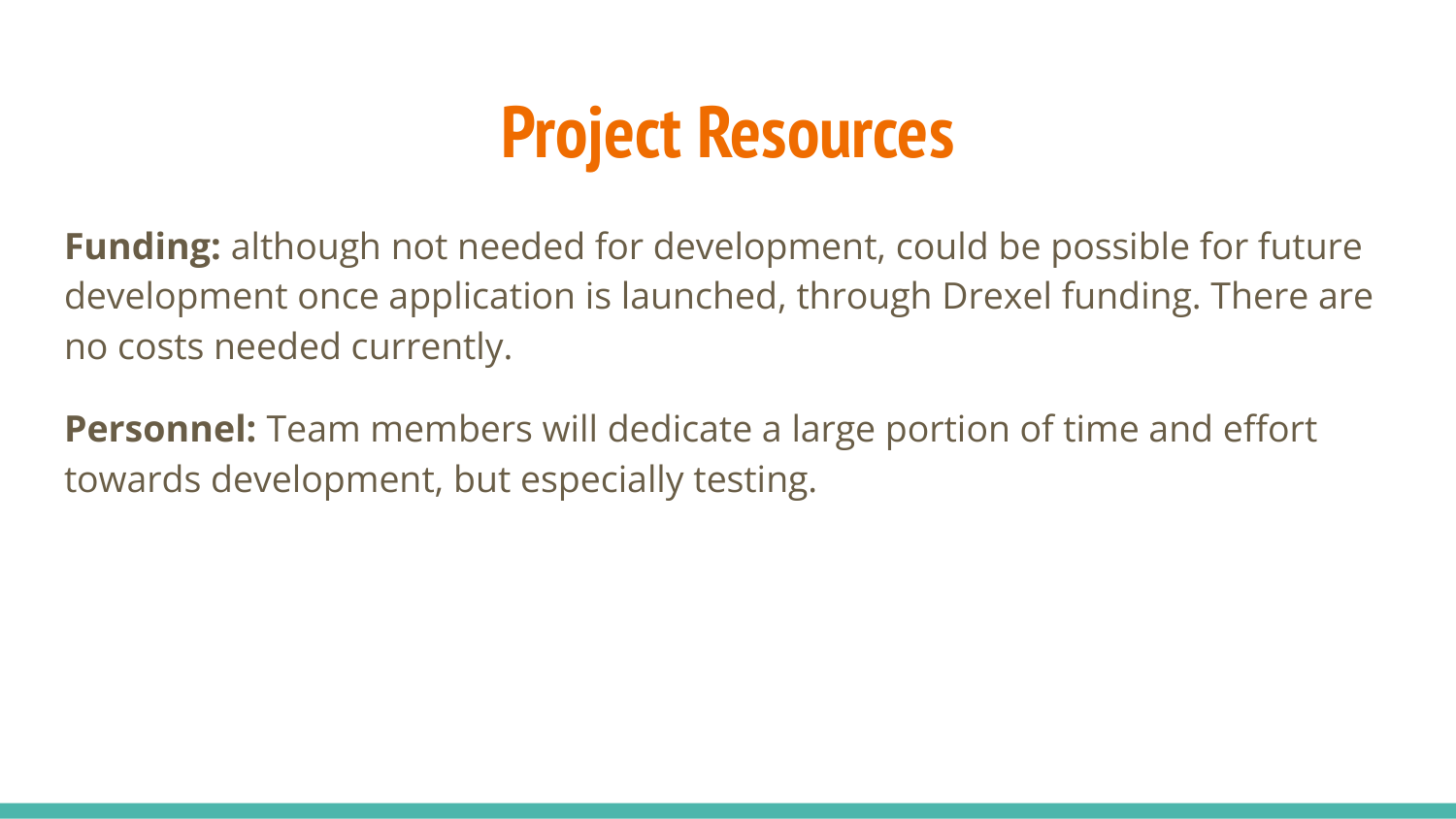

# Project Resources
Funding: although not needed for development, could be possible for future development once application is launched, through Drexel funding. There are no costs needed currently.
Personnel: Team members will dedicate a large portion of time and effort towards development, but especially testing.